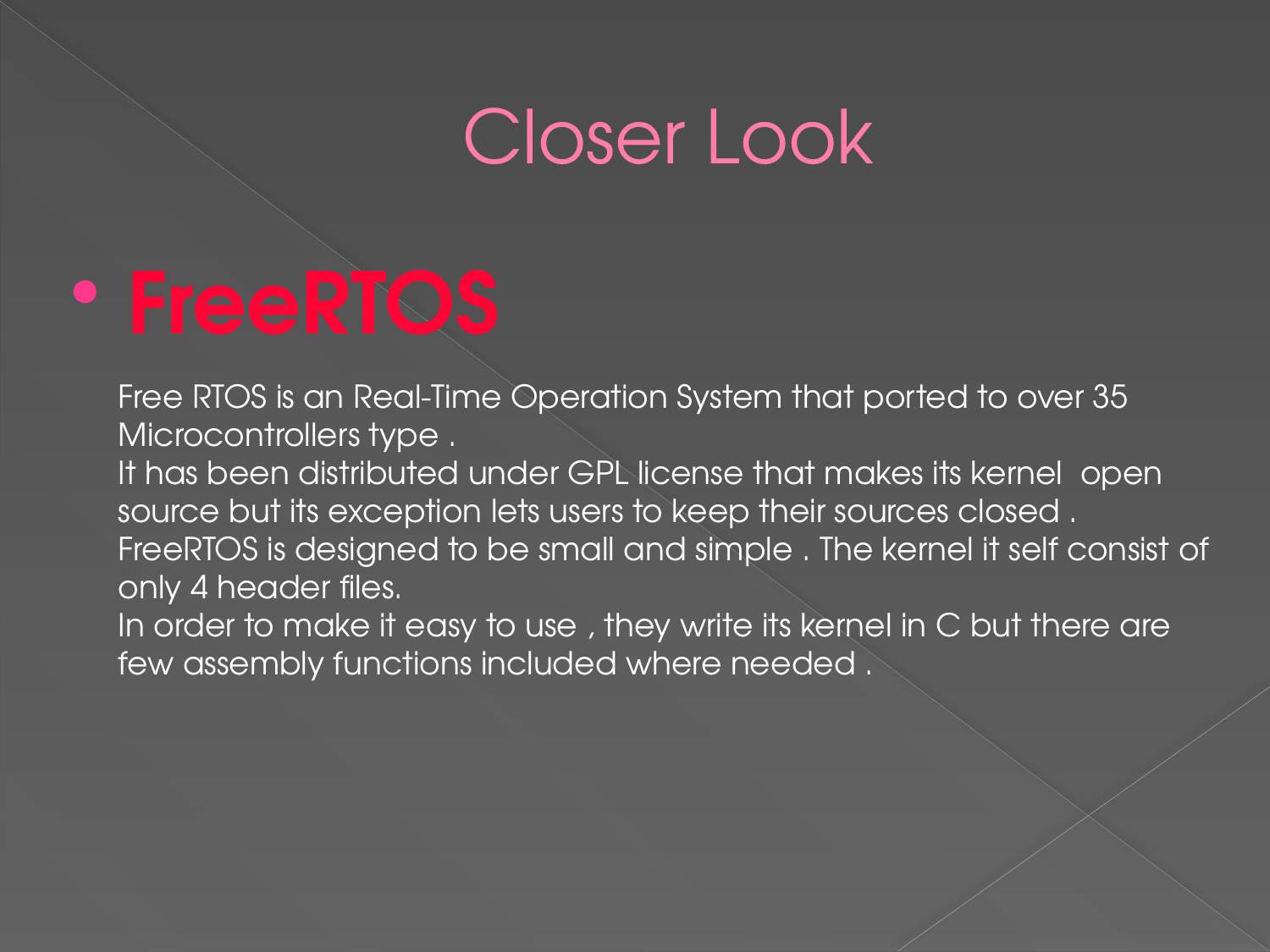

# Closer Look
FreeRTOS

Free RTOS is an Real-Time Operation System that ported to over 35 Microcontrollers type .
It has been distributed under GPL license that makes its kernel  open source but its exception lets users to keep their sources closed .
FreeRTOS is designed to be small and simple . The kernel it self consist of only 4 header files.
In order to make it easy to use , they write its kernel in C but there are few assembly functions included where needed .